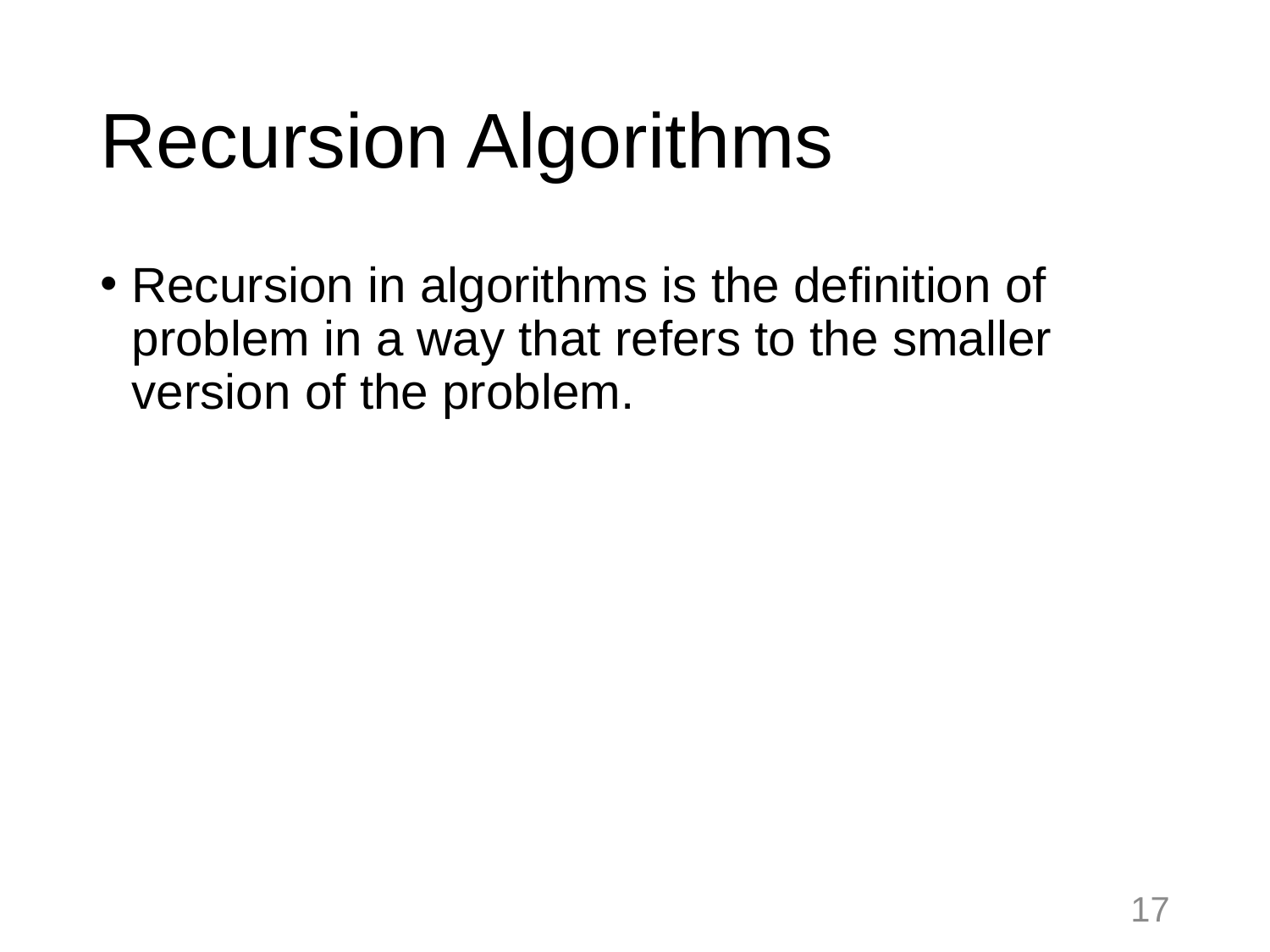

# Recursion Algorithms
Recursion in algorithms is the definition of problem in a way that refers to the smaller version of the problem.
17